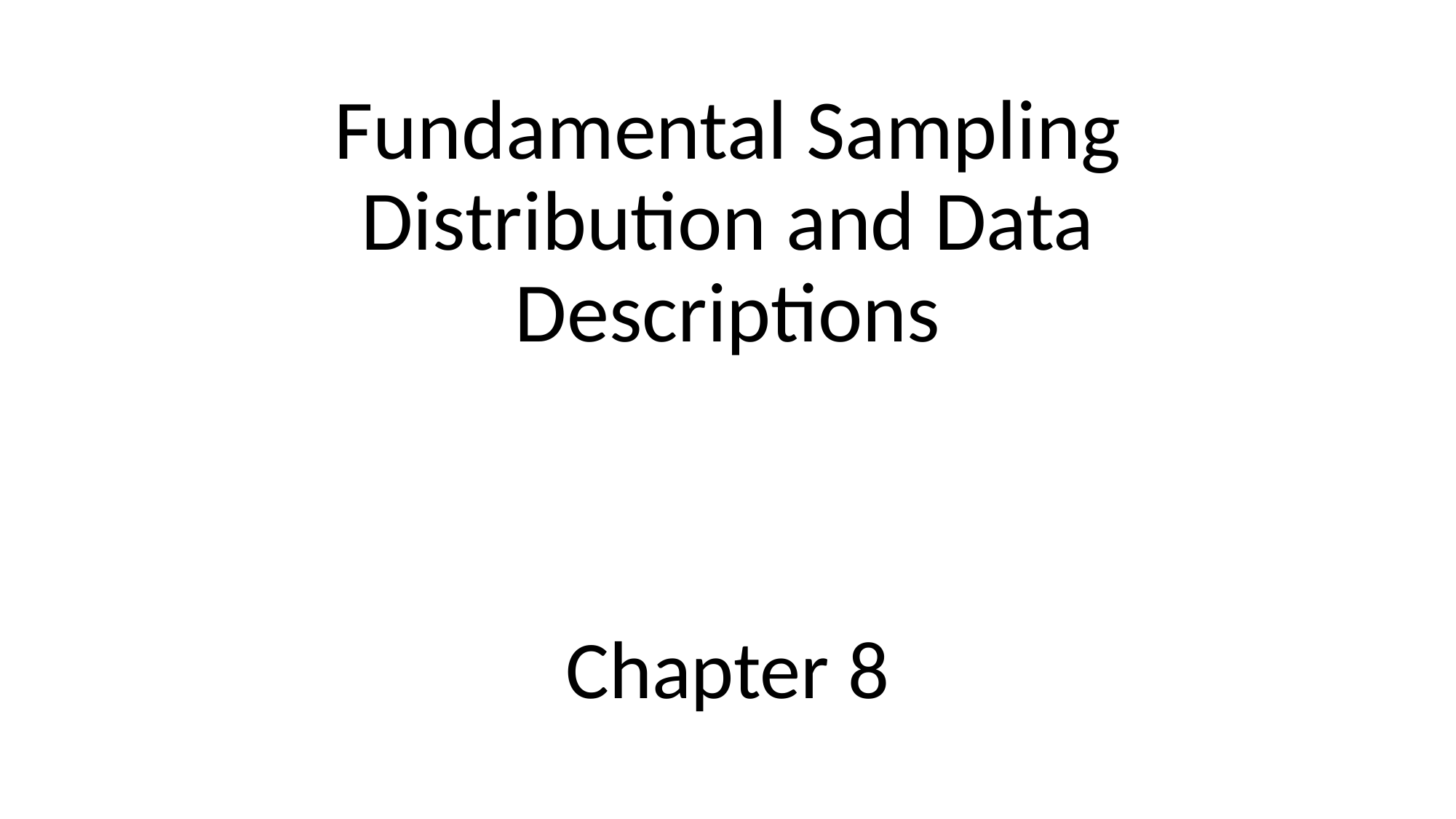

# Fundamental Sampling Distribution and Data Descriptions
Chapter 8